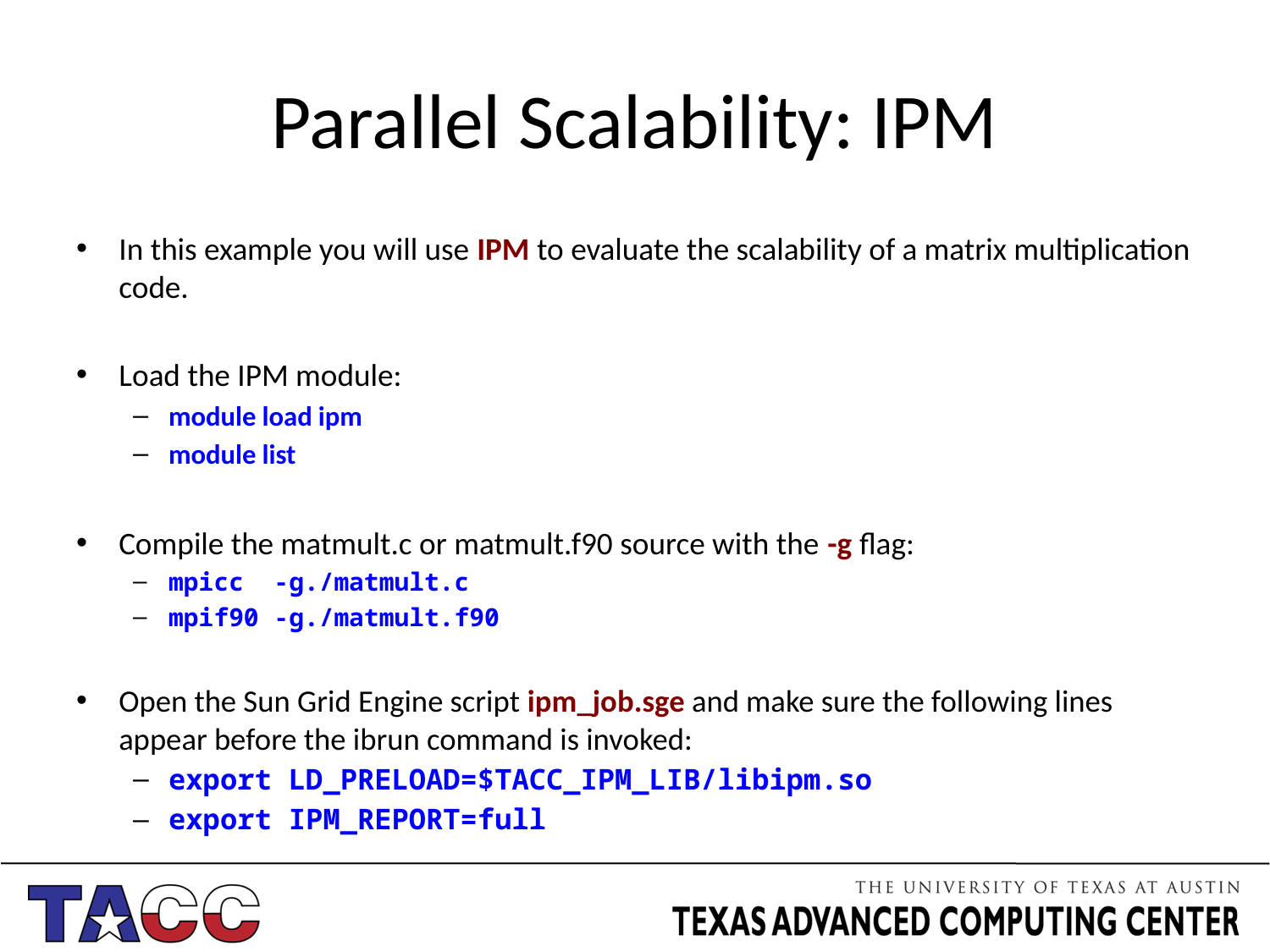

# Parallel Scalability: IPM
In this example you will use IPM to evaluate the scalability of a matrix multiplication code.

Load the IPM module:
module load ipm
module list

Compile the matmult.c or matmult.f90 source with the -g flag:
mpicc  -g./matmult.c
mpif90 -g./matmult.f90

Open the Sun Grid Engine script ipm_job.sge and make sure the following lines appear before the ibrun command is invoked:
export LD_PRELOAD=$TACC_IPM_LIB/libipm.so
export IPM_REPORT=full